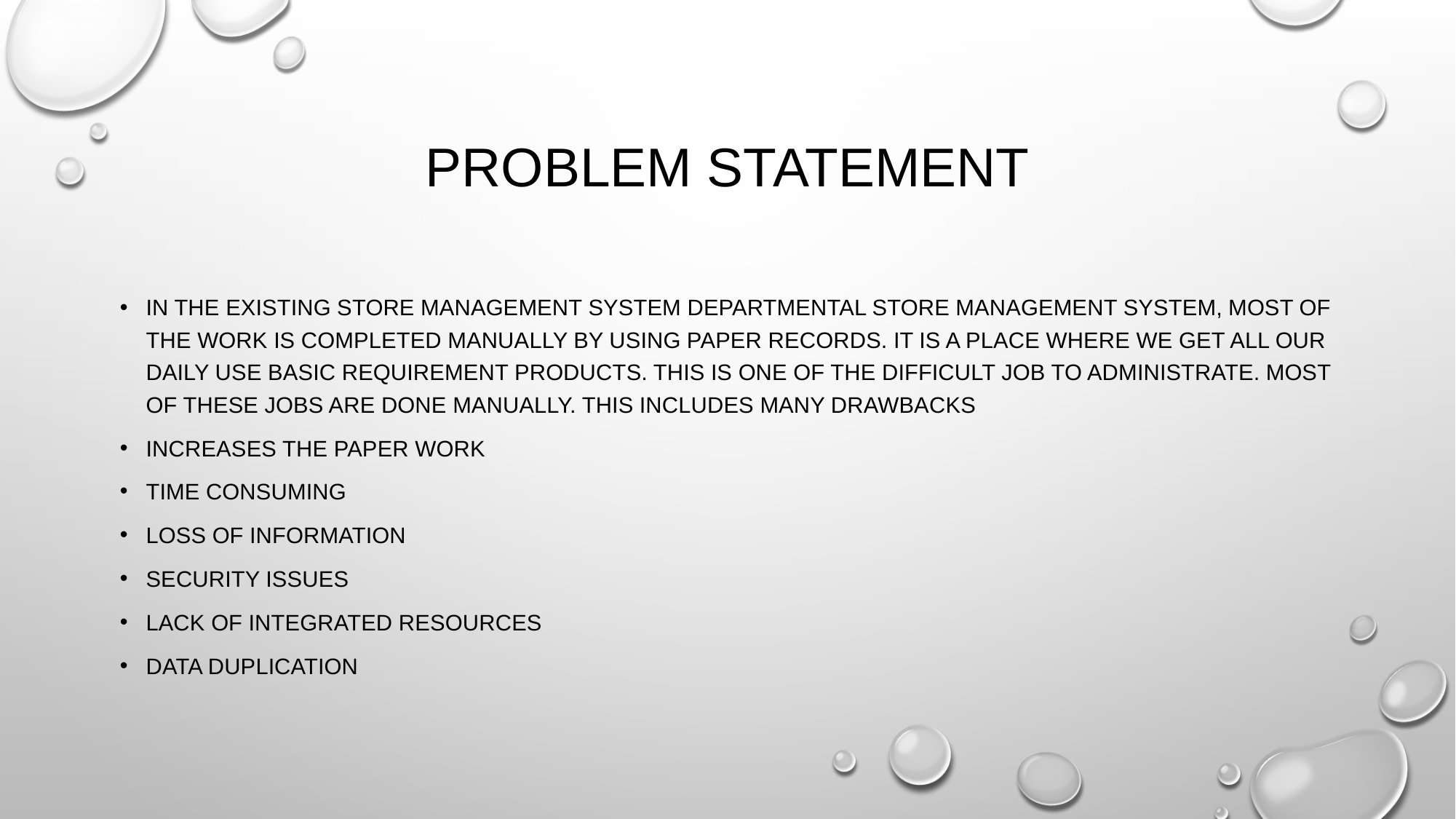

# PROBLEM STATEMENT
In the existing Store Management System departmental store management system, most of the work is completed manually by using paper records. It is a place where we get all our daily use basic requirement products. This is one of the difficult job to administrate. Most of these jobs are done manually. This includes many drawbacks
Increases the paper work
Time consuming
Loss of information
Security issues
Lack of integrated resources
Data duplication